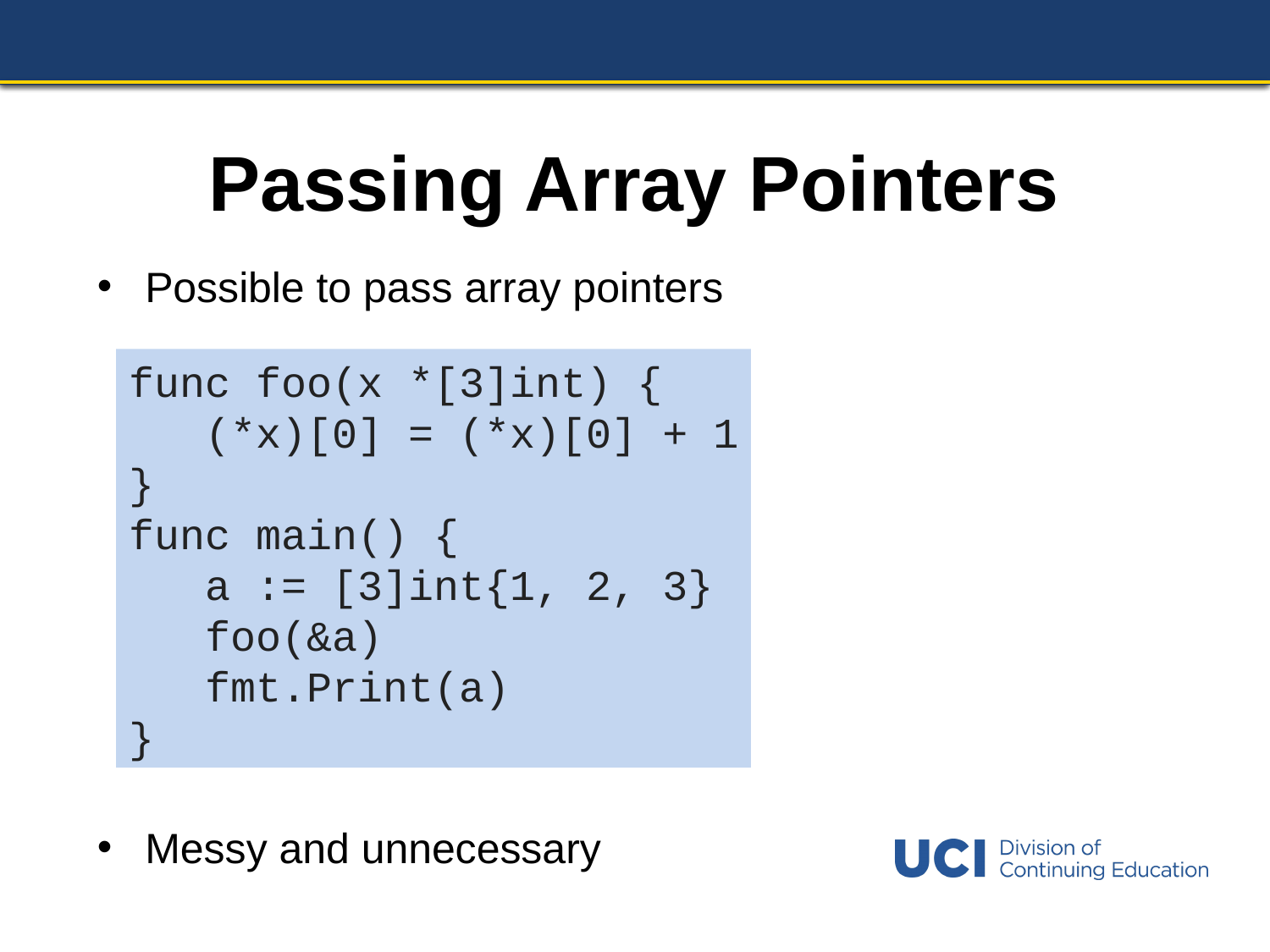

# Passing Array Pointers
Possible to pass array pointers
func foo(x *[3]int) {
   (*x)[0] = (*x)[0] + 1
}
func main() {
   a := [3]int{1, 2, 3}
   foo(&a)
   fmt.Print(a)
}
Messy and unnecessary